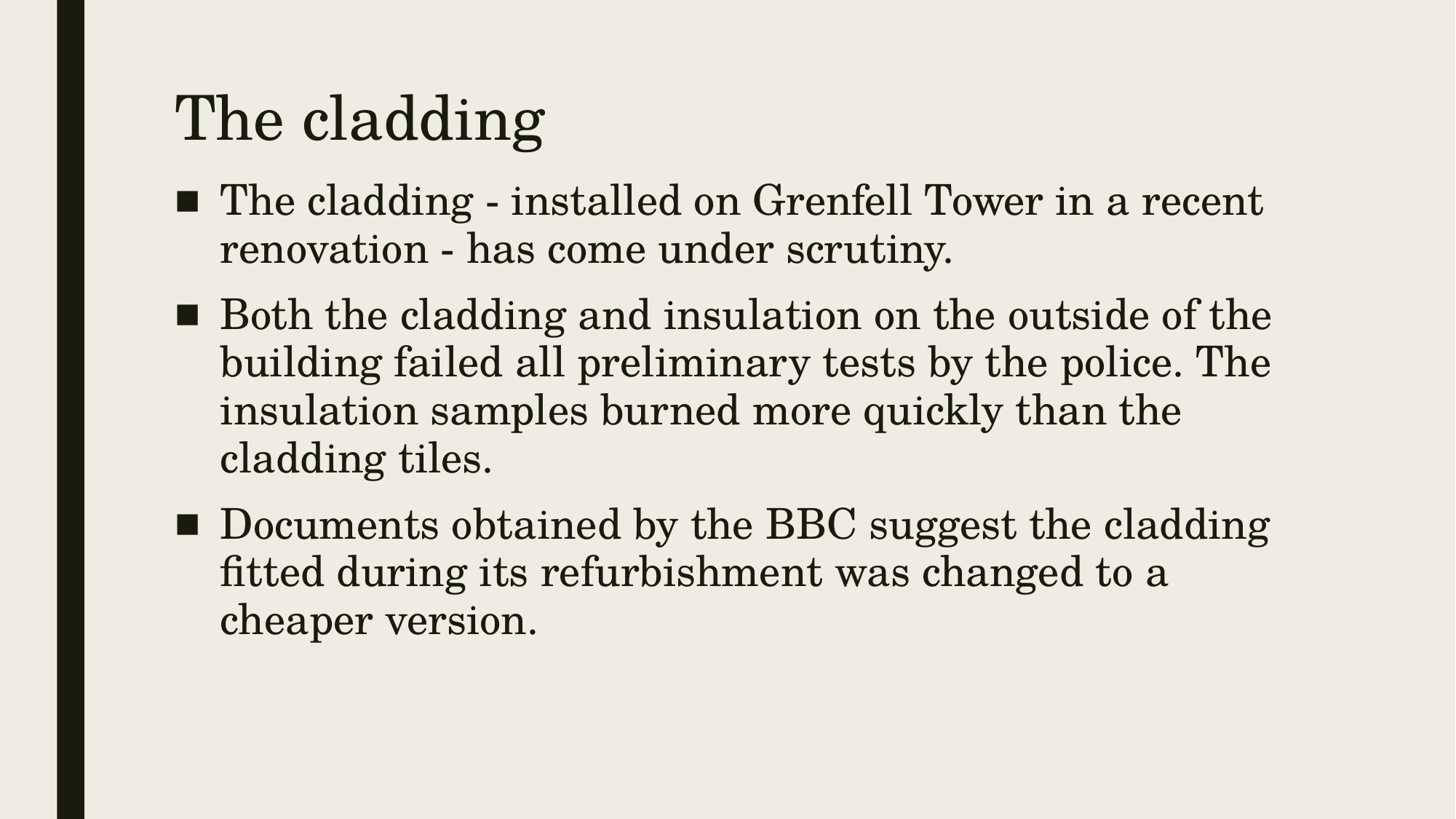

# The cladding
The cladding - installed on Grenfell Tower in a recent renovation - has come under scrutiny.
Both the cladding and insulation on the outside of the building failed all preliminary tests by the police. The insulation samples burned more quickly than the cladding tiles.
Documents obtained by the BBC suggest the cladding fitted during its refurbishment was changed to a cheaper version.